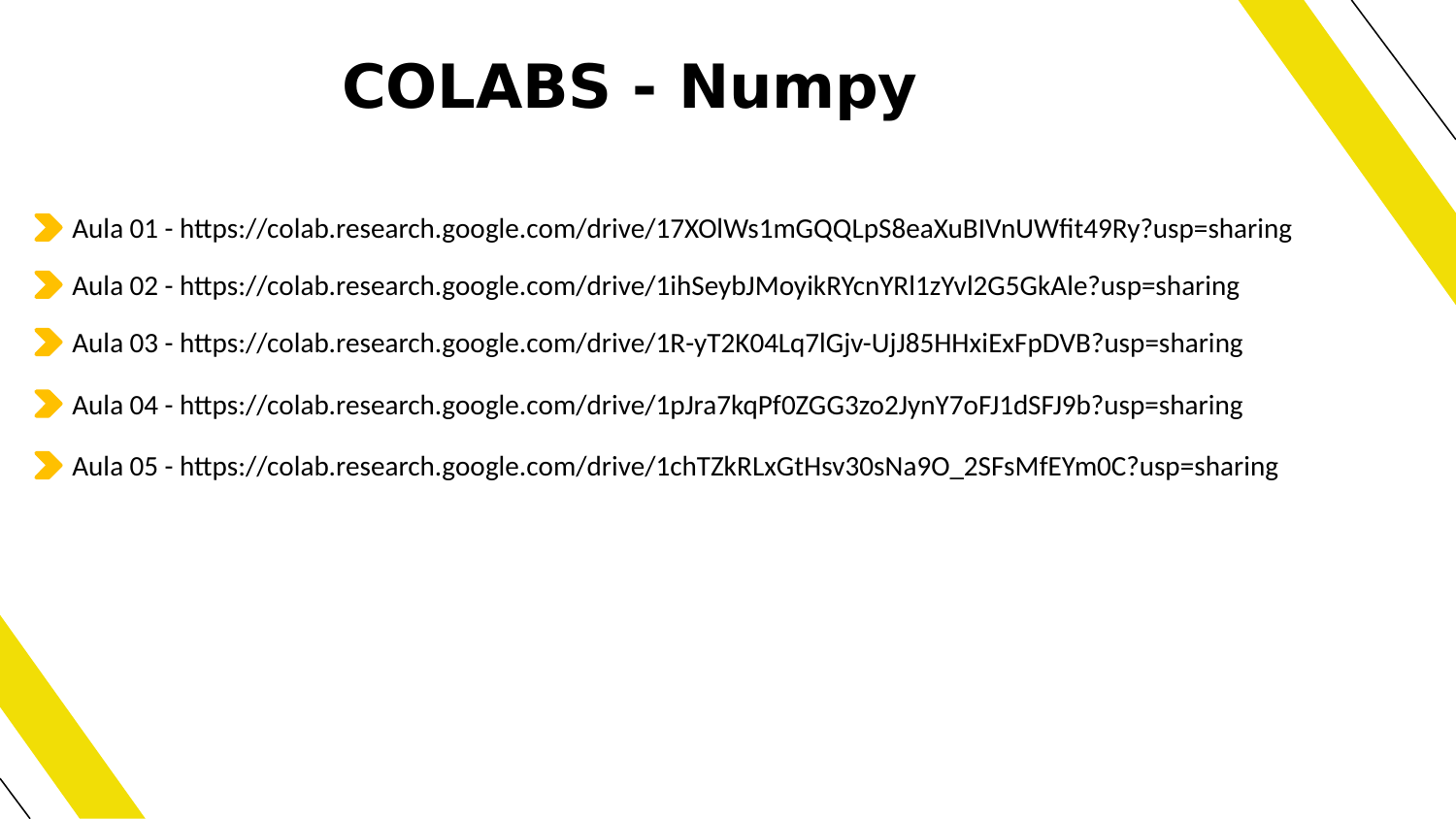

# COLABS - Numpy
Aula 01 - https://colab.research.google.com/drive/17XOlWs1mGQQLpS8eaXuBIVnUWfit49Ry?usp=sharing

Aula 02 - https://colab.research.google.com/drive/1ihSeybJMoyikRYcnYRl1zYvl2G5GkAle?usp=sharing

Aula 03 - https://colab.research.google.com/drive/1R-yT2K04Lq7lGjv-UjJ85HHxiExFpDVB?usp=sharing

Aula 04 - https://colab.research.google.com/drive/1pJra7kqPf0ZGG3zo2JynY7oFJ1dSFJ9b?usp=sharing

Aula 05 - https://colab.research.google.com/drive/1chTZkRLxGtHsv30sNa9O_2SFsMfEYm0C?usp=sharing